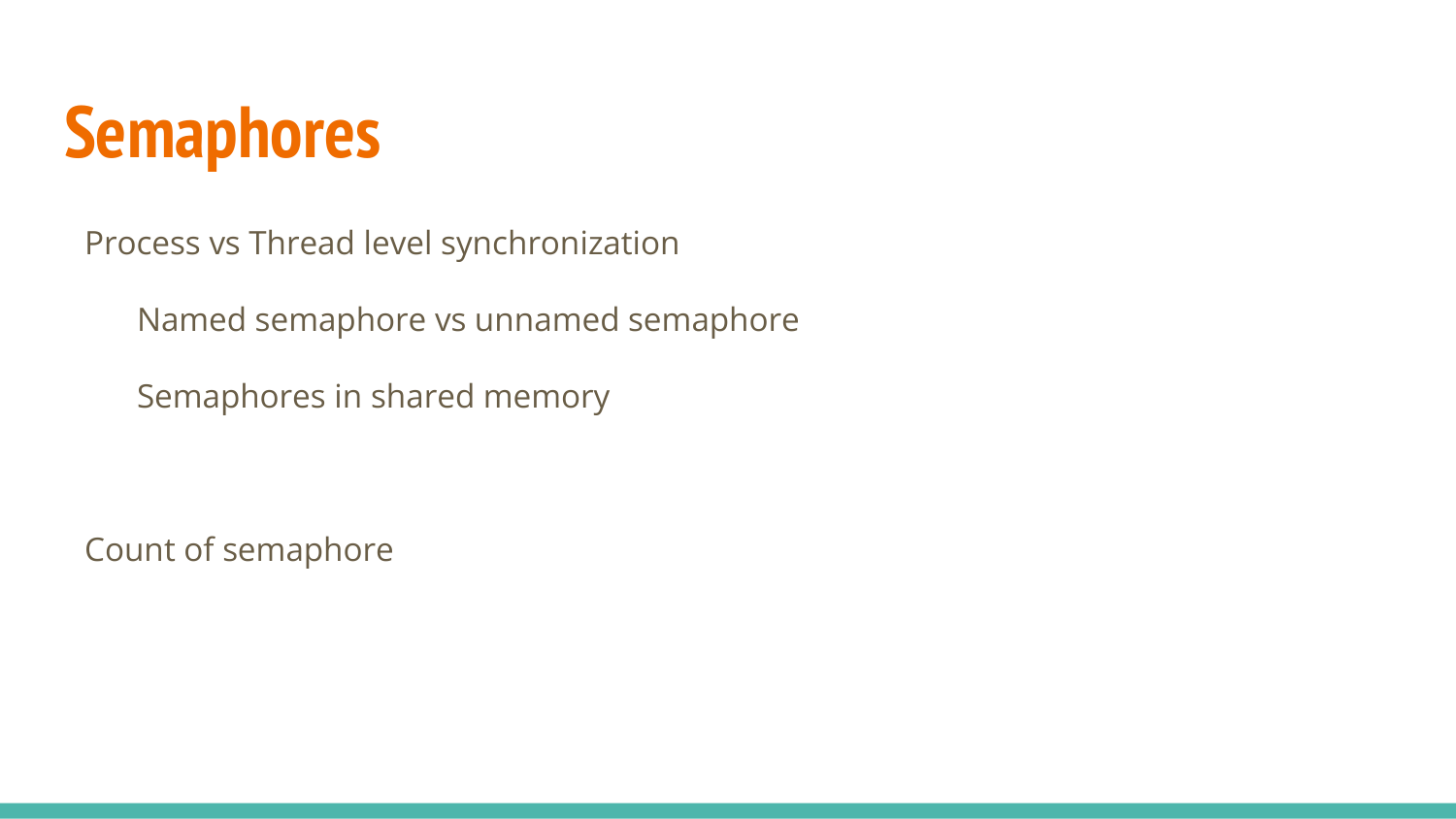

# Semaphores
Process vs Thread level synchronization
	Named semaphore vs unnamed semaphore
	Semaphores in shared memory

Count of semaphore